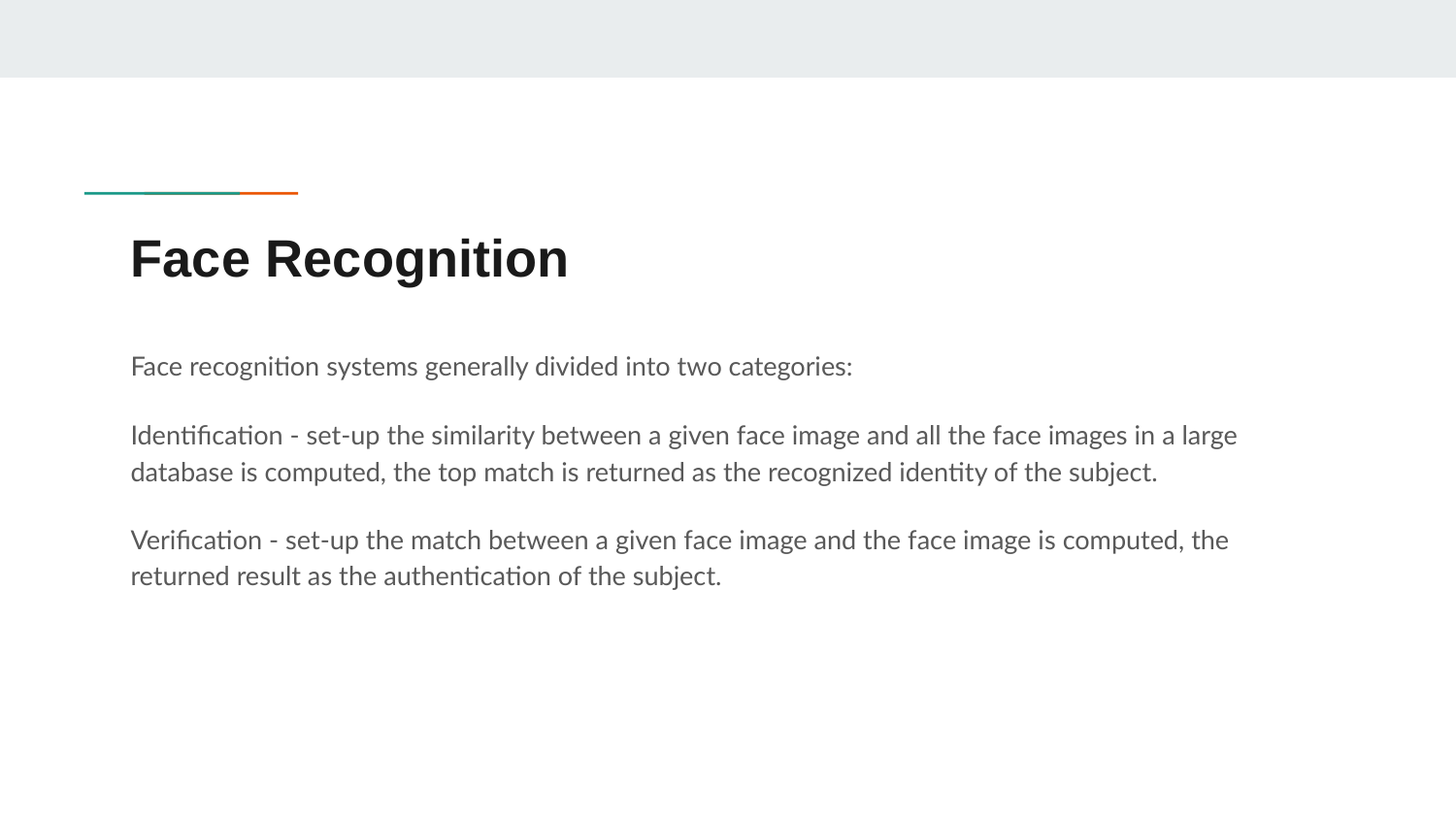

# Face Recognition
Face recognition systems generally divided into two categories:
Identification - set-up the similarity between a given face image and all the face images in a large database is computed, the top match is returned as the recognized identity of the subject.
Verification - set-up the match between a given face image and the face image is computed, the returned result as the authentication of the subject.